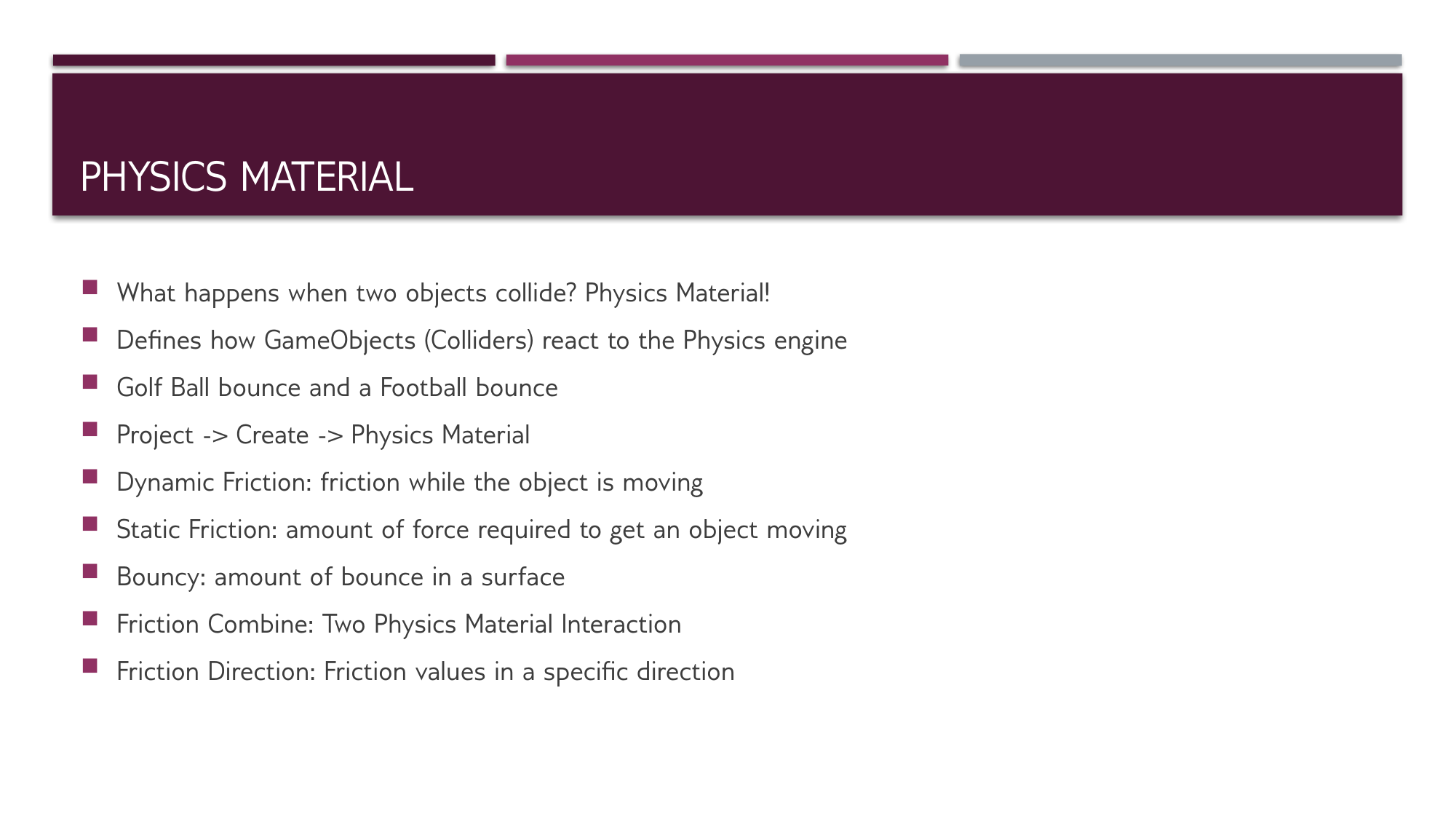

# Physics Material
What happens when two objects collide? Physics Material!
Defines how GameObjects (Colliders) react to the Physics engine
Golf Ball bounce and a Football bounce
Project -> Create -> Physics Material
Dynamic Friction: friction while the object is moving
Static Friction: amount of force required to get an object moving
Bouncy: amount of bounce in a surface
Friction Combine: Two Physics Material Interaction
Friction Direction: Friction values in a specific direction